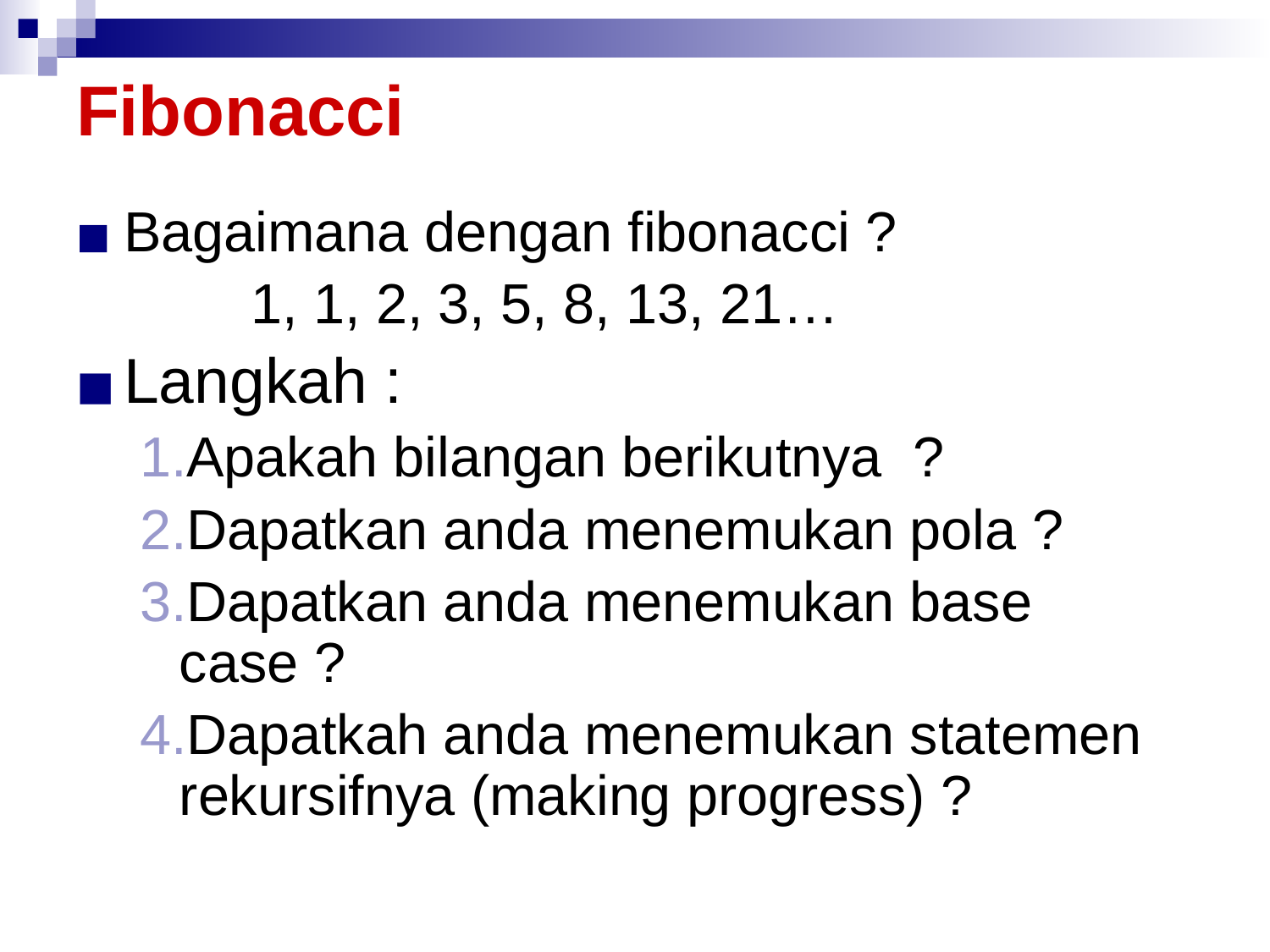

# Fibonacci
Bagaimana dengan fibonacci ?
		1, 1, 2, 3, 5, 8, 13, 21…
Langkah :
Apakah bilangan berikutnya  ?
Dapatkan anda menemukan pola ?
Dapatkan anda menemukan base case ?
Dapatkah anda menemukan statemen rekursifnya (making progress) ?